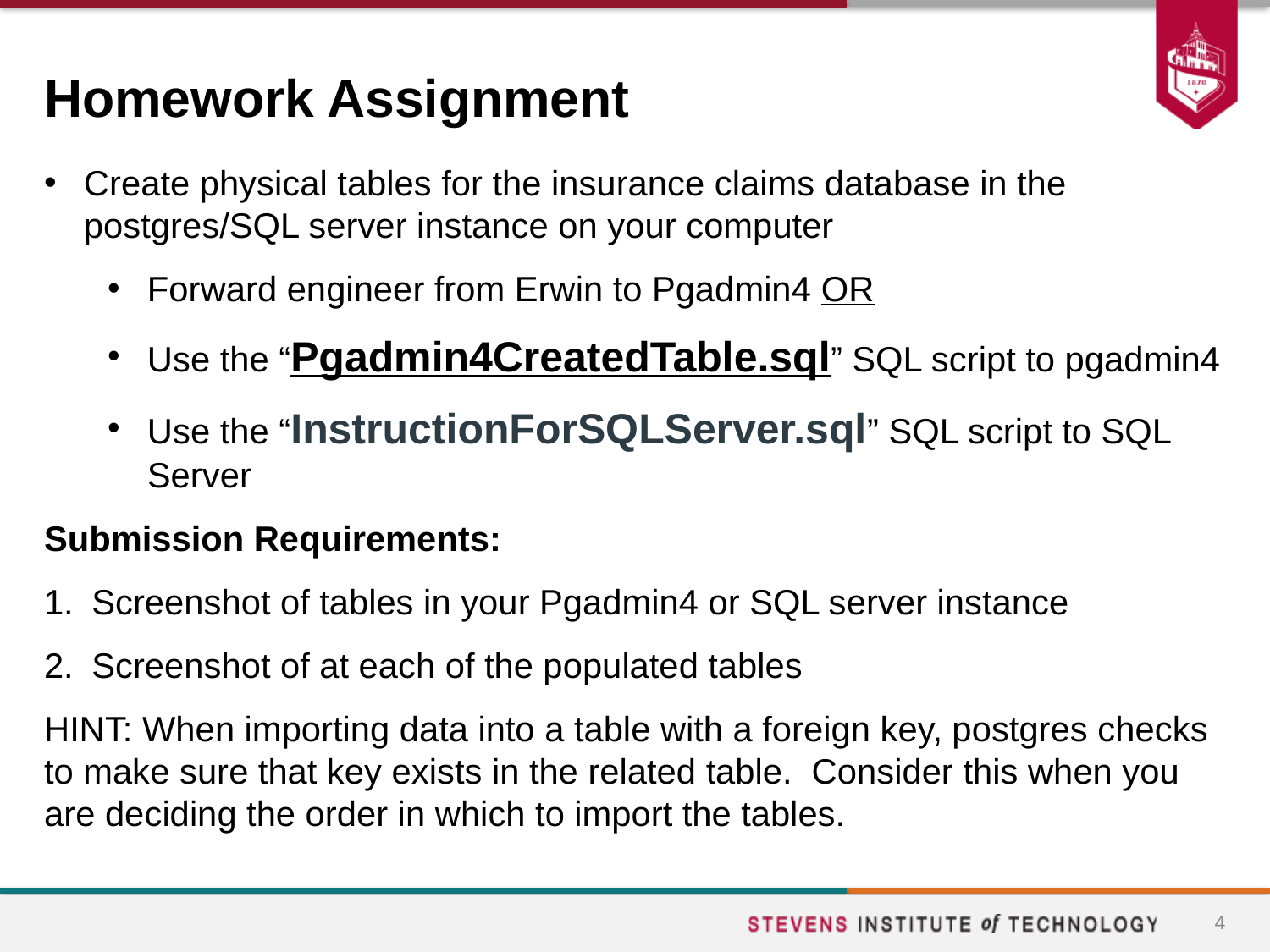

# Homework Assignment
Create physical tables for the insurance claims database in the postgres/SQL server instance on your computer
Forward engineer from Erwin to Pgadmin4 OR
Use the “Pgadmin4CreatedTable.sql” SQL script to pgadmin4
Use the “InstructionForSQLServer.sql” SQL script to SQL Server
Submission Requirements:
Screenshot of tables in your Pgadmin4 or SQL server instance
Screenshot of at each of the populated tables
HINT: When importing data into a table with a foreign key, postgres checks to make sure that key exists in the related table.  Consider this when you are deciding the order in which to import the tables.
4